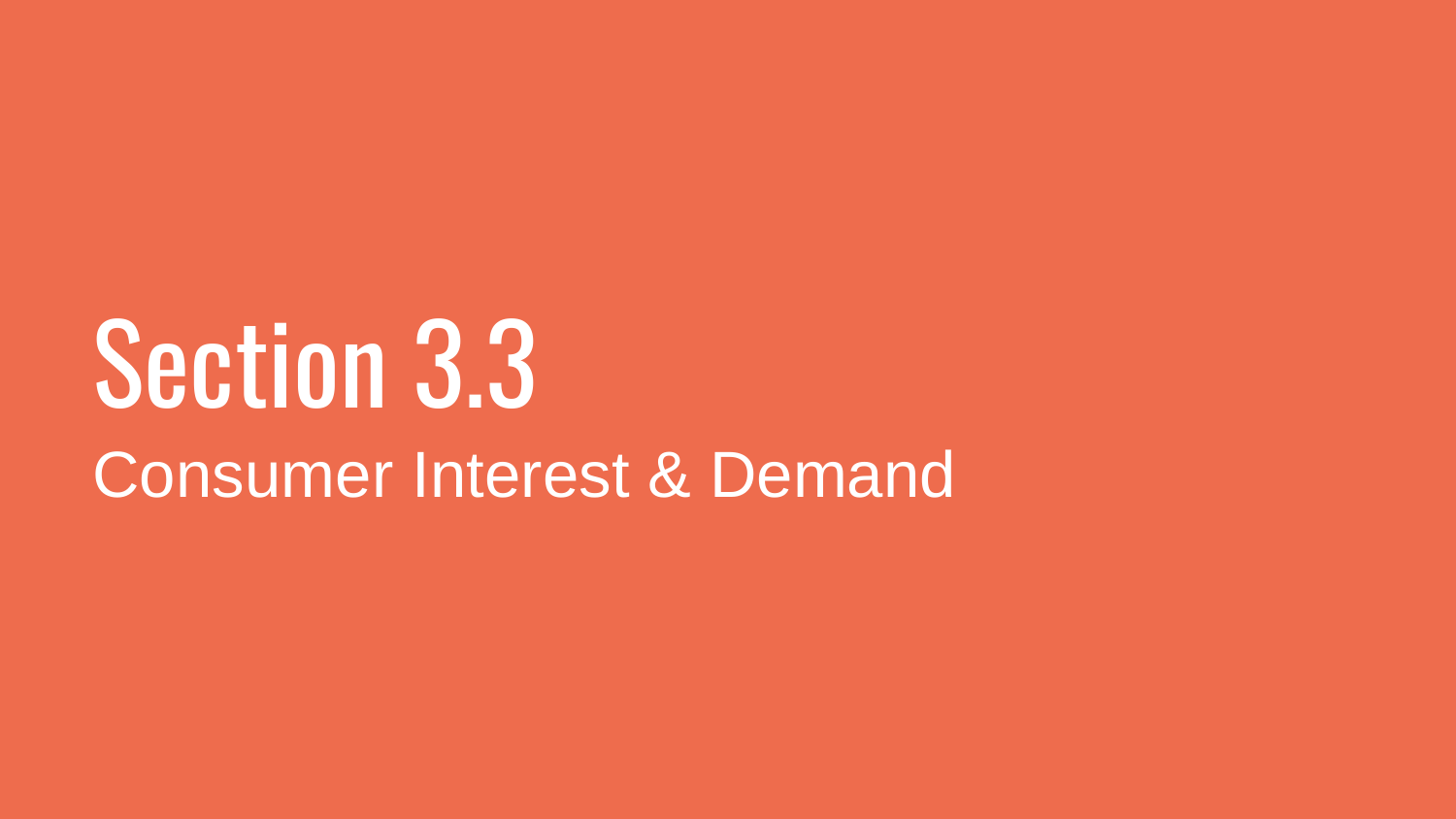

# Section 3.3
Consumer Interest & Demand